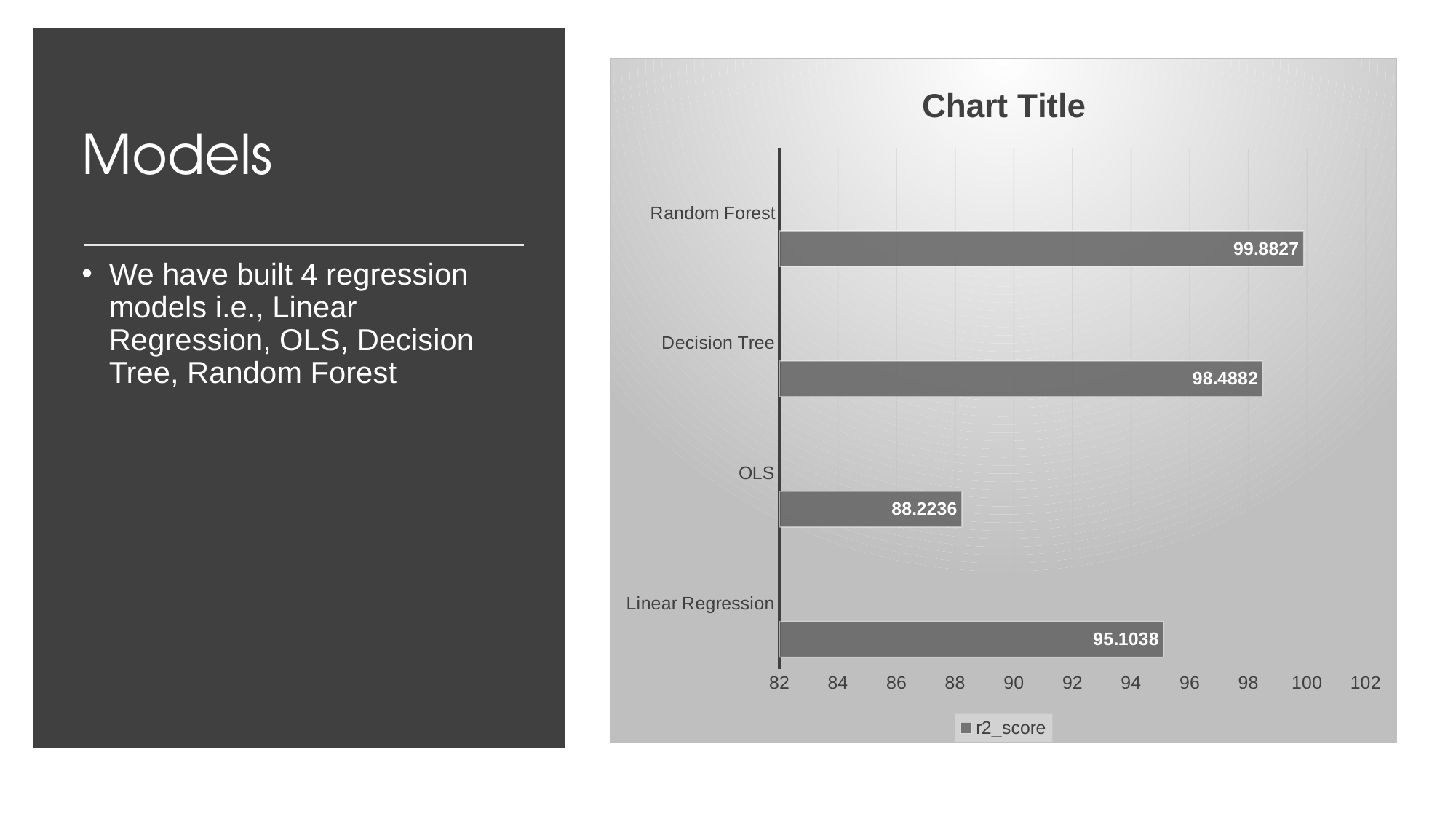

### Chart:

| Category | r2_score | Column1 | Column2 |
|---|---|---|---|
| Linear Regression | 95.1038 | None | None |
| OLS | 88.2236 | None | None |
| Decision Tree | 98.4882 | None | None |
| Random Forest | 99.8827 | None | None |
# Models
We have built 4 regression models i.e., Linear Regression, OLS, Decision Tree, Random Forest